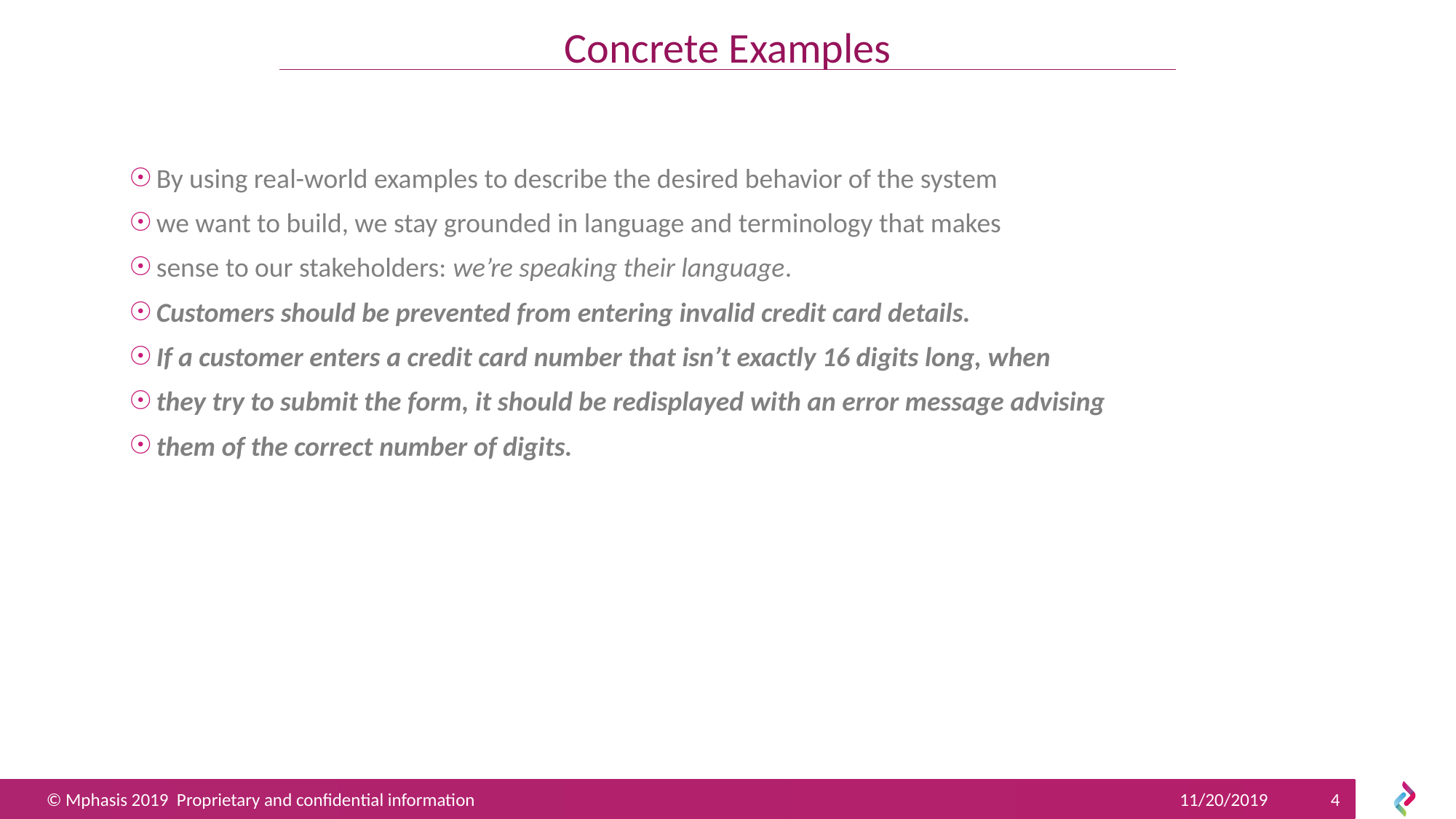

# Concrete Examples
By using real-world examples to describe the desired behavior of the system
we want to build, we stay grounded in language and terminology that makes
sense to our stakeholders: we’re speaking their language.
Customers should be prevented from entering invalid credit card details.
If a customer enters a credit card number that isn’t exactly 16 digits long, when
they try to submit the form, it should be redisplayed with an error message advising
them of the correct number of digits.
11/20/2019
4